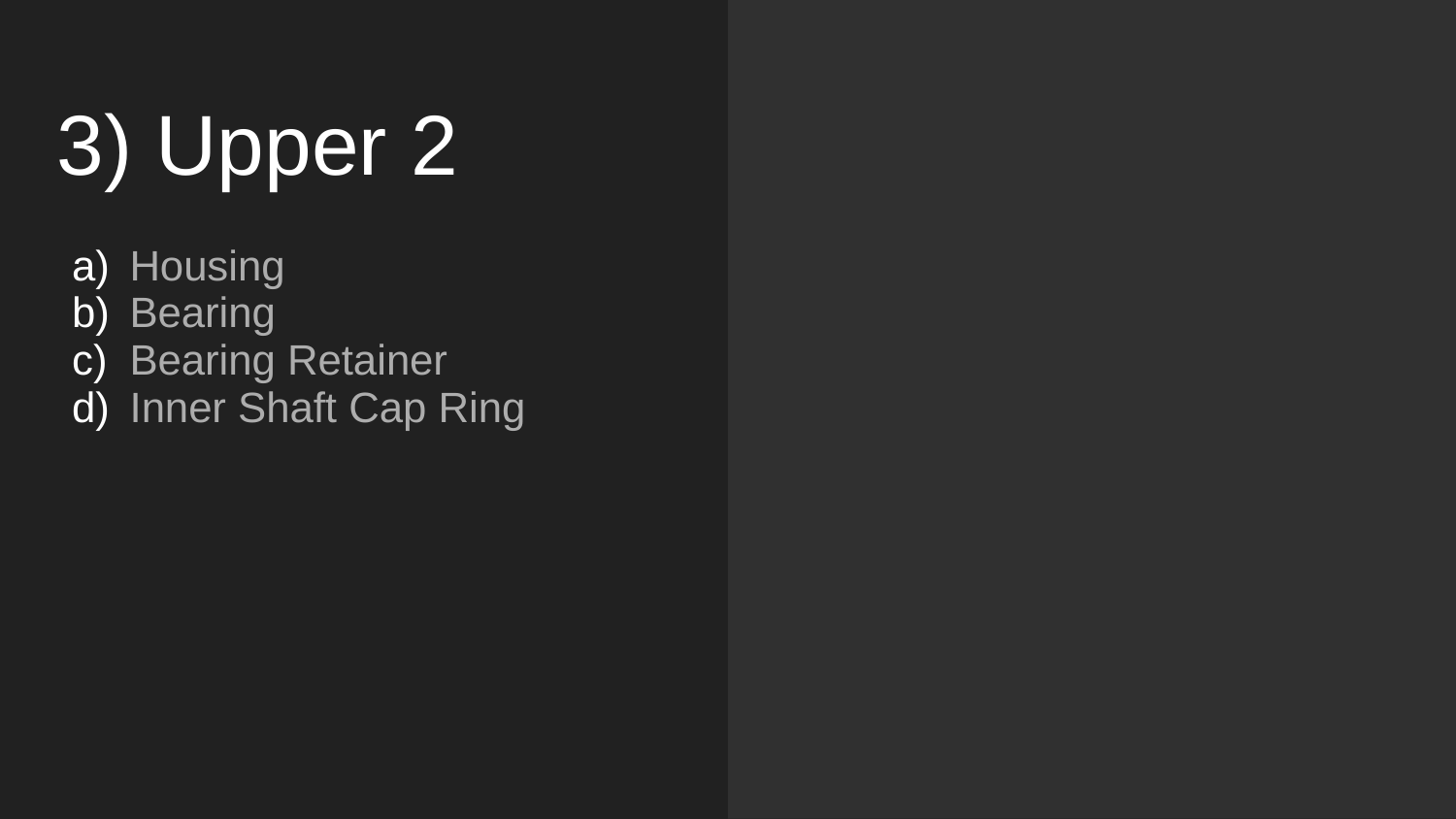

# 3) Upper 2

Housing
Bearing
Bearing Retainer
Inner Shaft Cap Ring